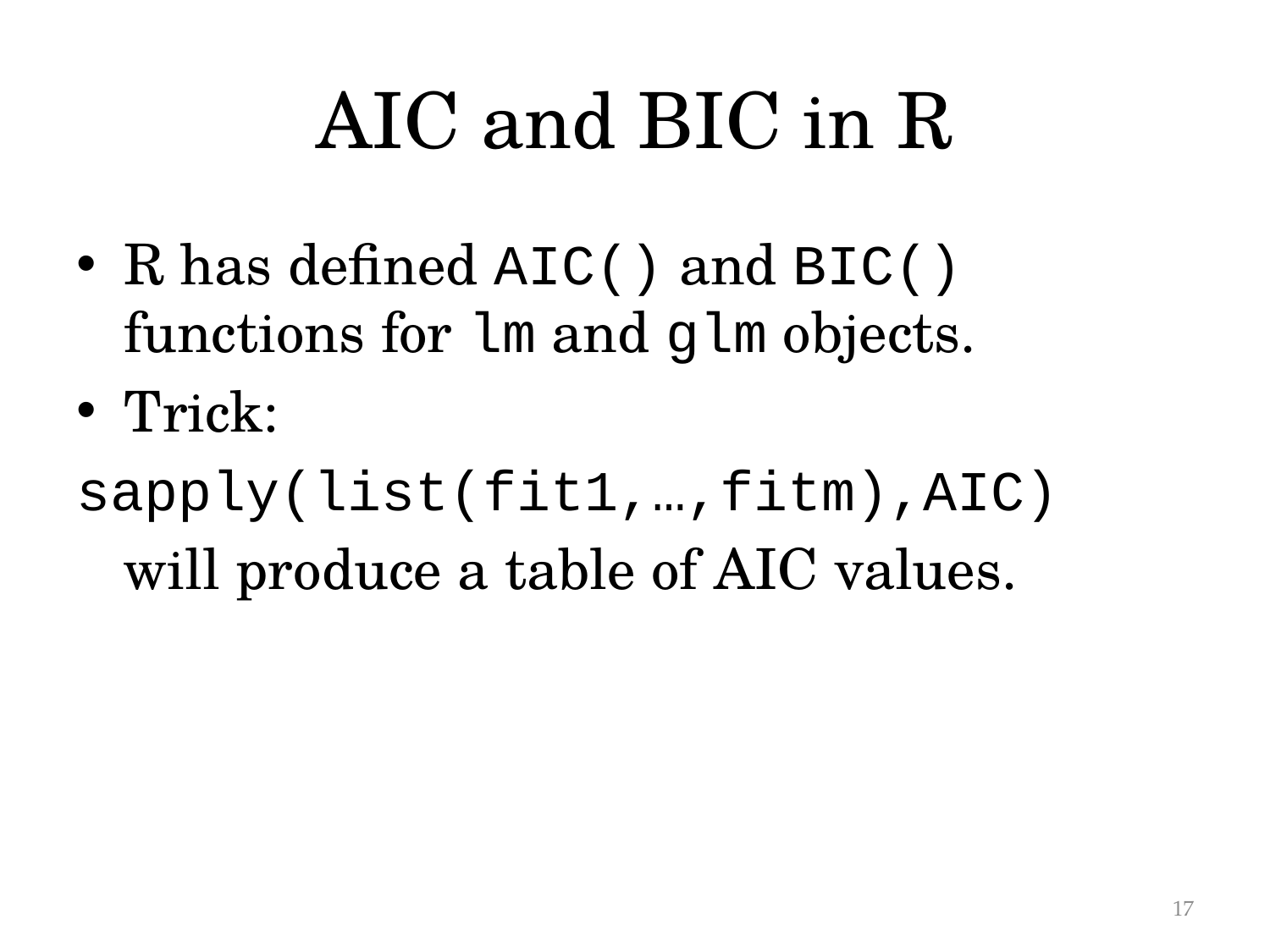

# AIC and BIC in R
R has defined AIC() and BIC() functions for lm and glm objects.
Trick:
sapply(list(fit1,…,fitm),AIC)
   will produce a table of AIC values.
17